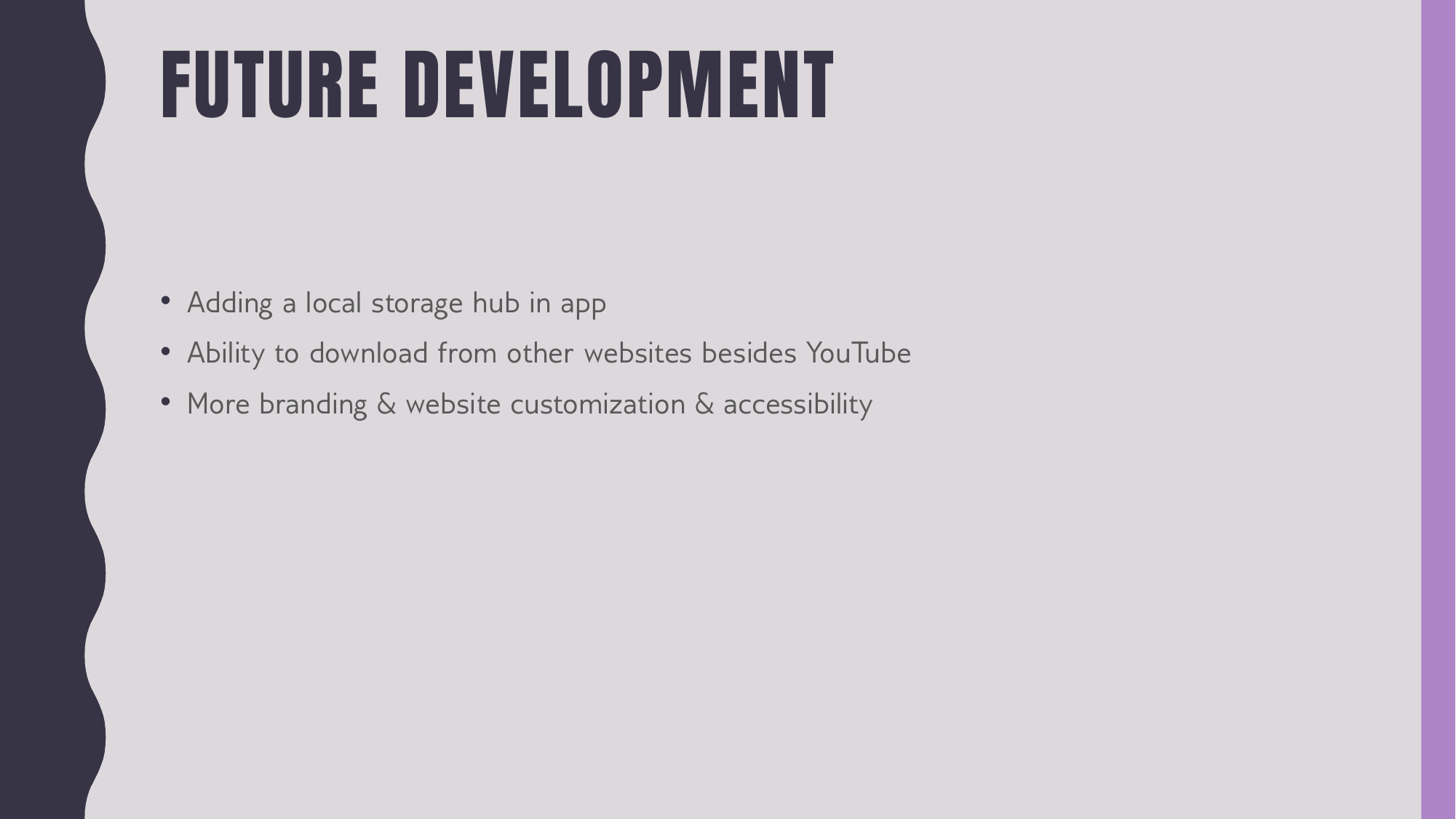

# Future development
Adding a local storage hub in app
Ability to download from other websites besides YouTube
More branding & website customization & accessibility